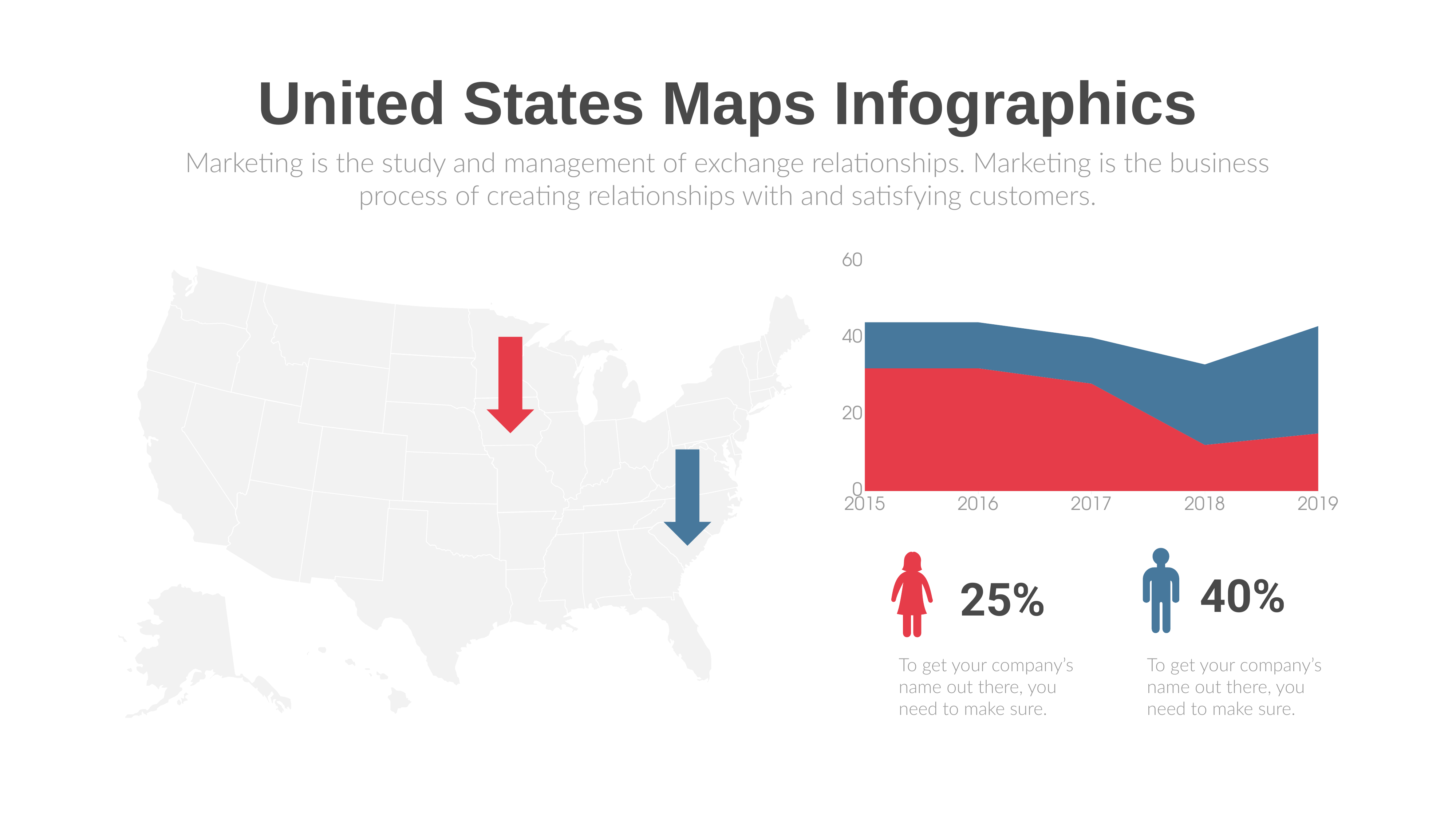

United States Maps Infographics
Marketing is the study and management of exchange relationships. Marketing is the business process of creating relationships with and satisfying customers.

### Chart

| Category | Series 1 | Series 2 |
|---|---|---|
| 2015 | 32.0 | 12.0 |
| 2016 | 32.0 | 12.0 |
| 2017 | 28.0 | 12.0 |
| 2018 | 12.0 | 21.0 |
| 2019 | 15.0 | 28.0 |

40%
25%
To get your company’s name out there, you need to make sure.
To get your company’s name out there, you need to make sure.